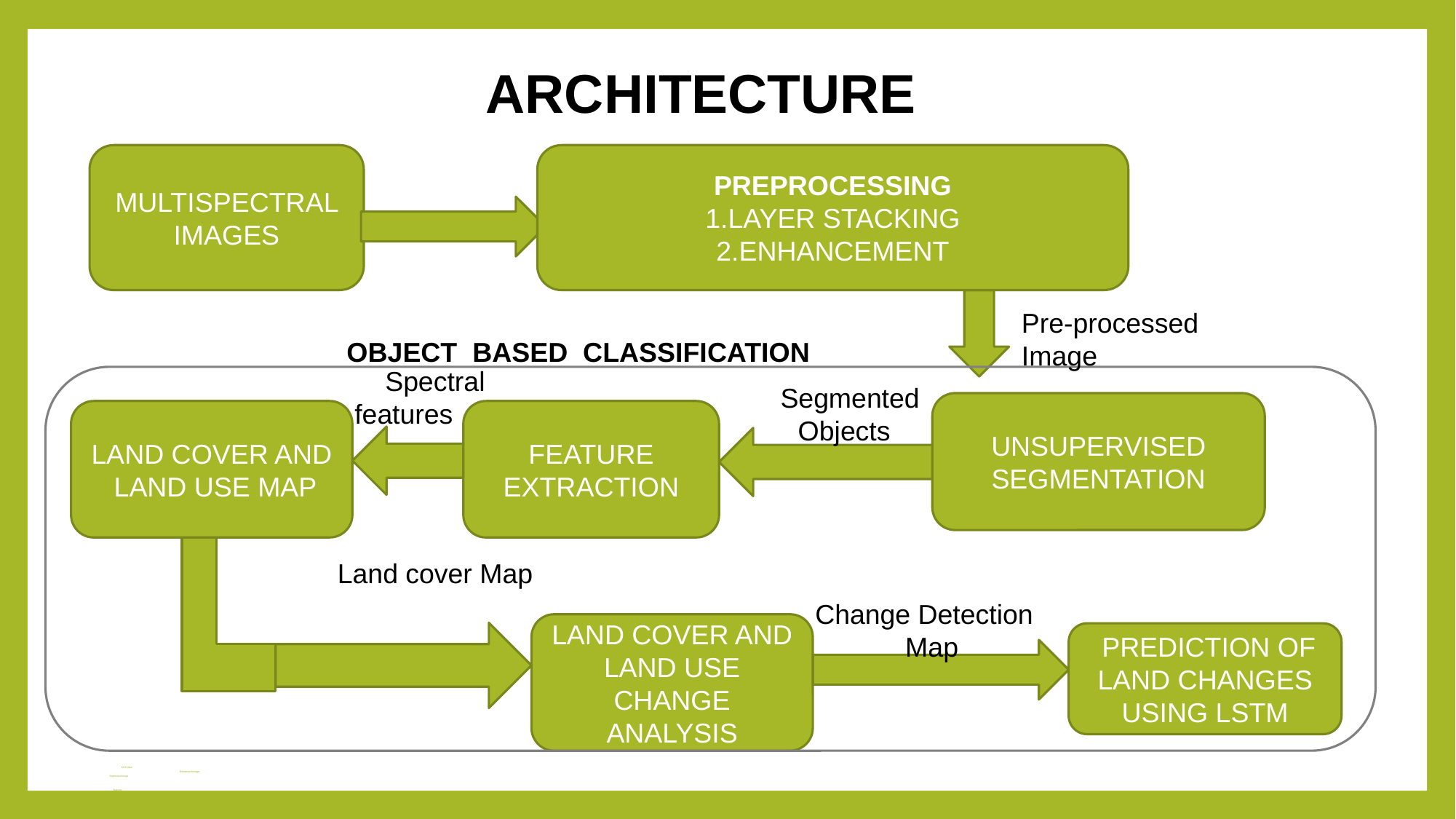

ARCHITECTURE
MULTISPECTRAL IMAGES
PREPROCESSING
1.LAYER STACKING
2.ENHANCEMENT

Pre-processed Image
OBJECT  BASED  CLASSIFICATION
    Spectral features

                    Segmented
V                    Objects
UNSUPERVISED SEGMENTATION
FEATURE EXTRACTION
LAND COVER AND  LAND USE MAP

Land cover Map
 Change Detection    Map
LAND COVER AND LAND USE CHANGE ANALYSIS

 PREDICTION OF LAND CHANGES USING LSTM

                                     MSR data
                                                                                                                     Enhanced image
			           Segmented image

                         Features

			     Classified image